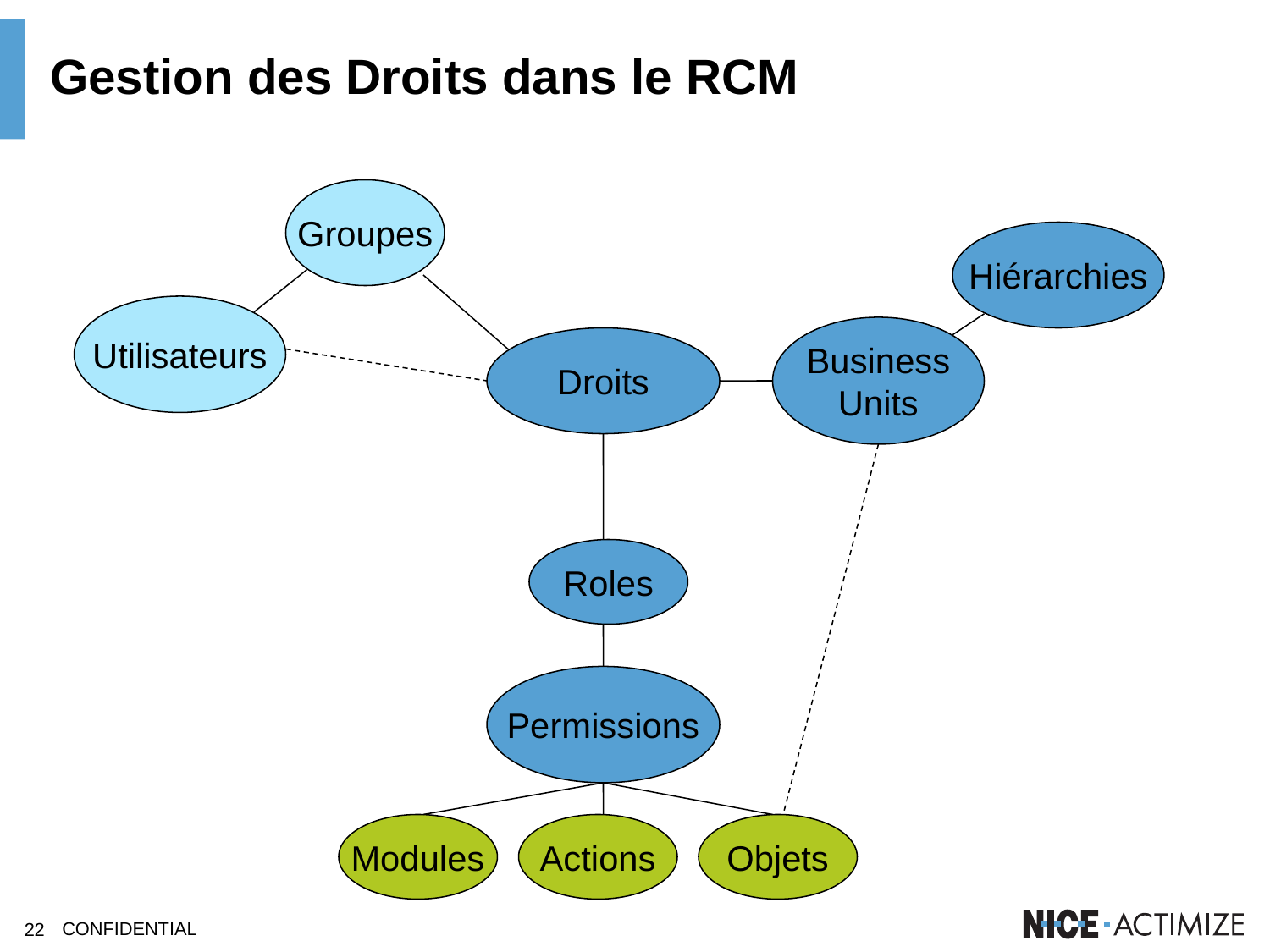

Gestion des Droits dans le RCM
Groupes
Hiérarchies

Utilisateurs

Business
Units
Droits

Roles

Permissions

Modules
Actions
Objets